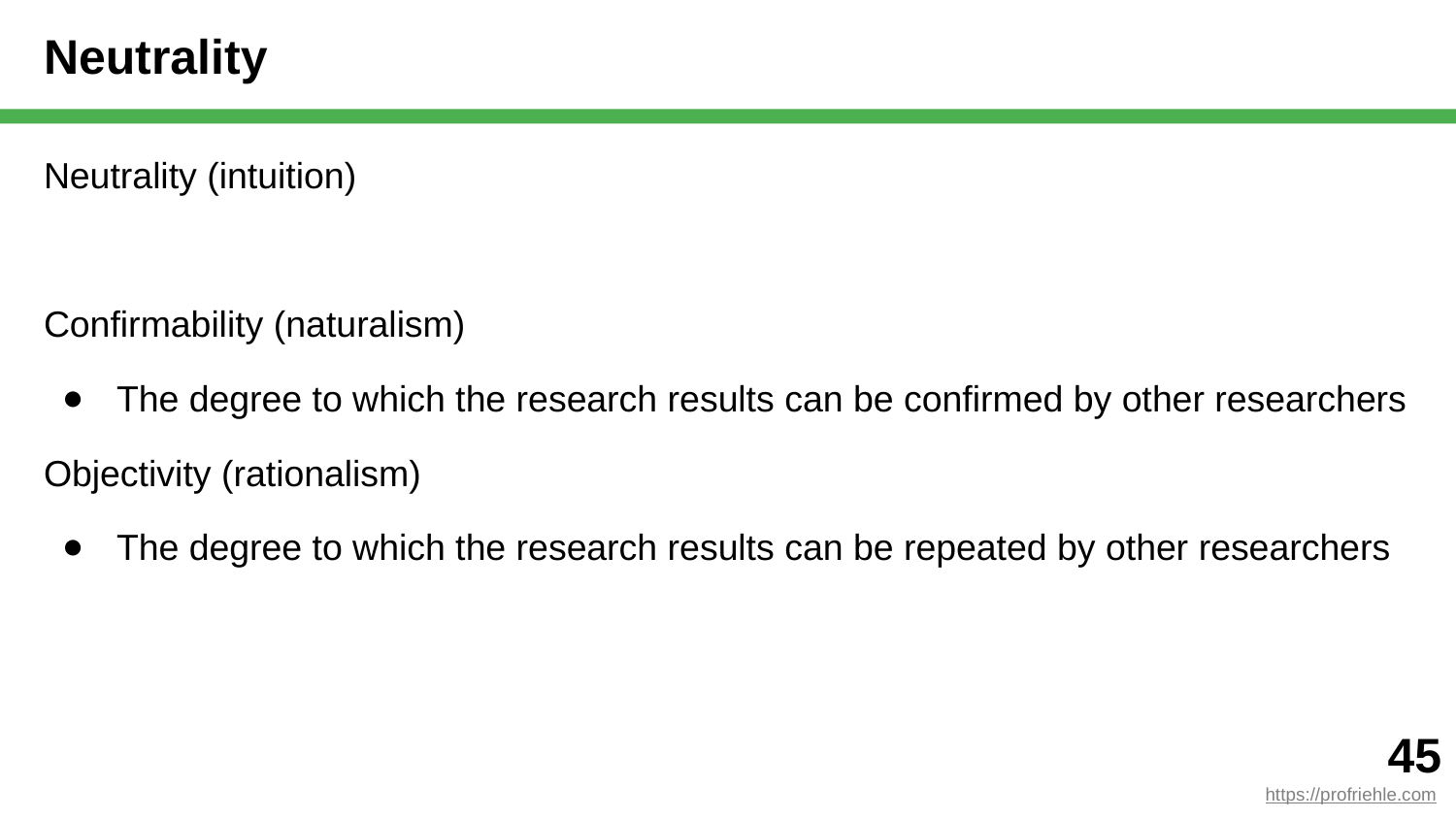

# Neutrality
Neutrality (intuition)

Confirmability (naturalism)
The degree to which the research results can be confirmed by other researchers
Objectivity (rationalism)
The degree to which the research results can be repeated by other researchers

45
https://profriehle.com